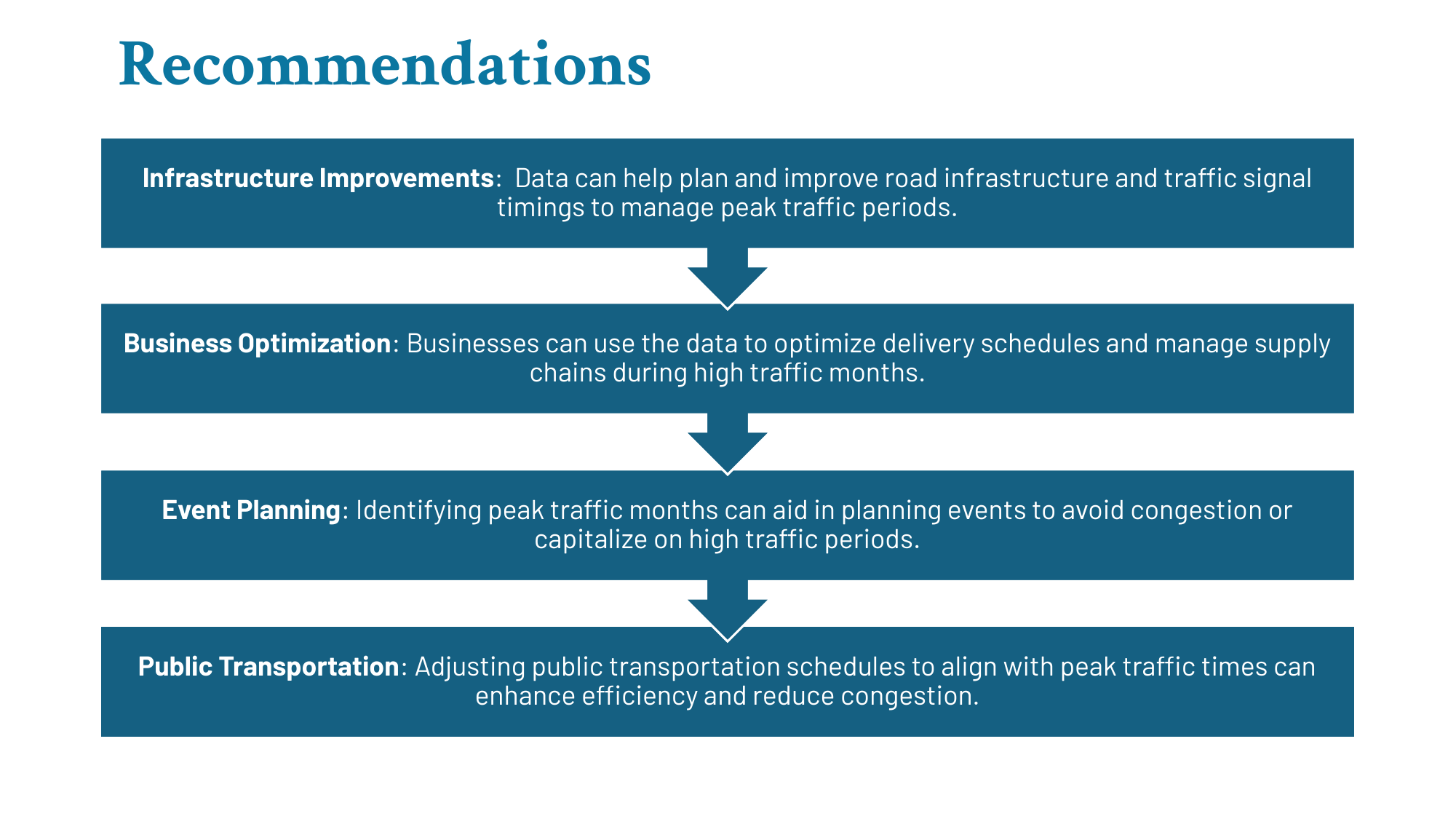

# Recommendations
Public Transportation: Adjusting public transportation schedules to align with peak traffic times can enhance efficiency and reduce congestion.
Event Planning: Identifying peak traffic months can aid in planning events to avoid congestion or capitalize on high traffic periods.
Business Optimization: Businesses can use the data to optimize delivery schedules and manage supply chains during high traffic months.
Infrastructure Improvements:  Data can help plan and improve road infrastructure and traffic signal timings to manage peak traffic periods.